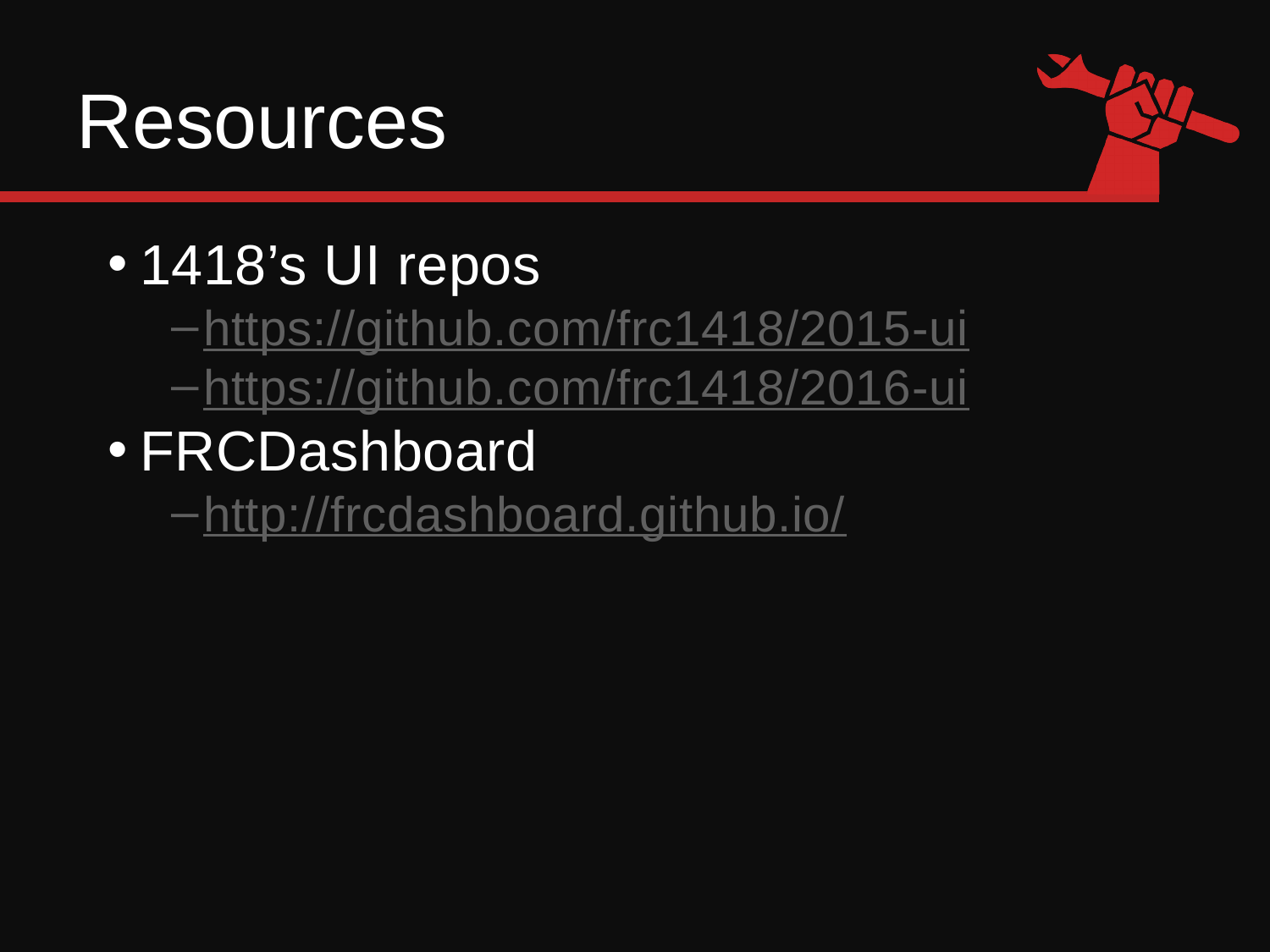

# Resources
1418’s UI repos
https://github.com/frc1418/2015-ui
https://github.com/frc1418/2016-ui
FRCDashboard
http://frcdashboard.github.io/